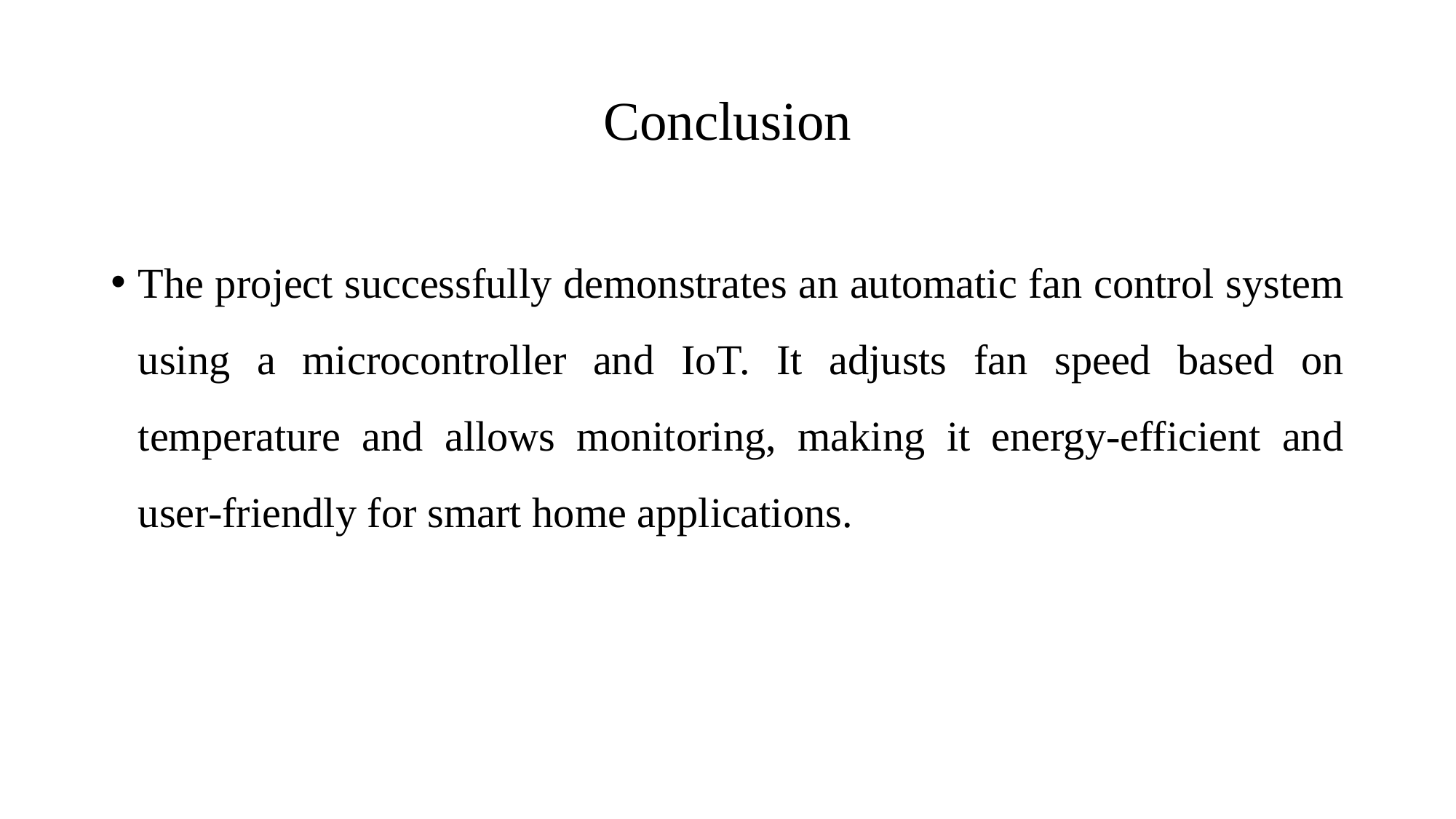

# Conclusion
The project successfully demonstrates an automatic fan control system using a microcontroller and IoT. It adjusts fan speed based on temperature and allows monitoring, making it energy-efficient and user-friendly for smart home applications.